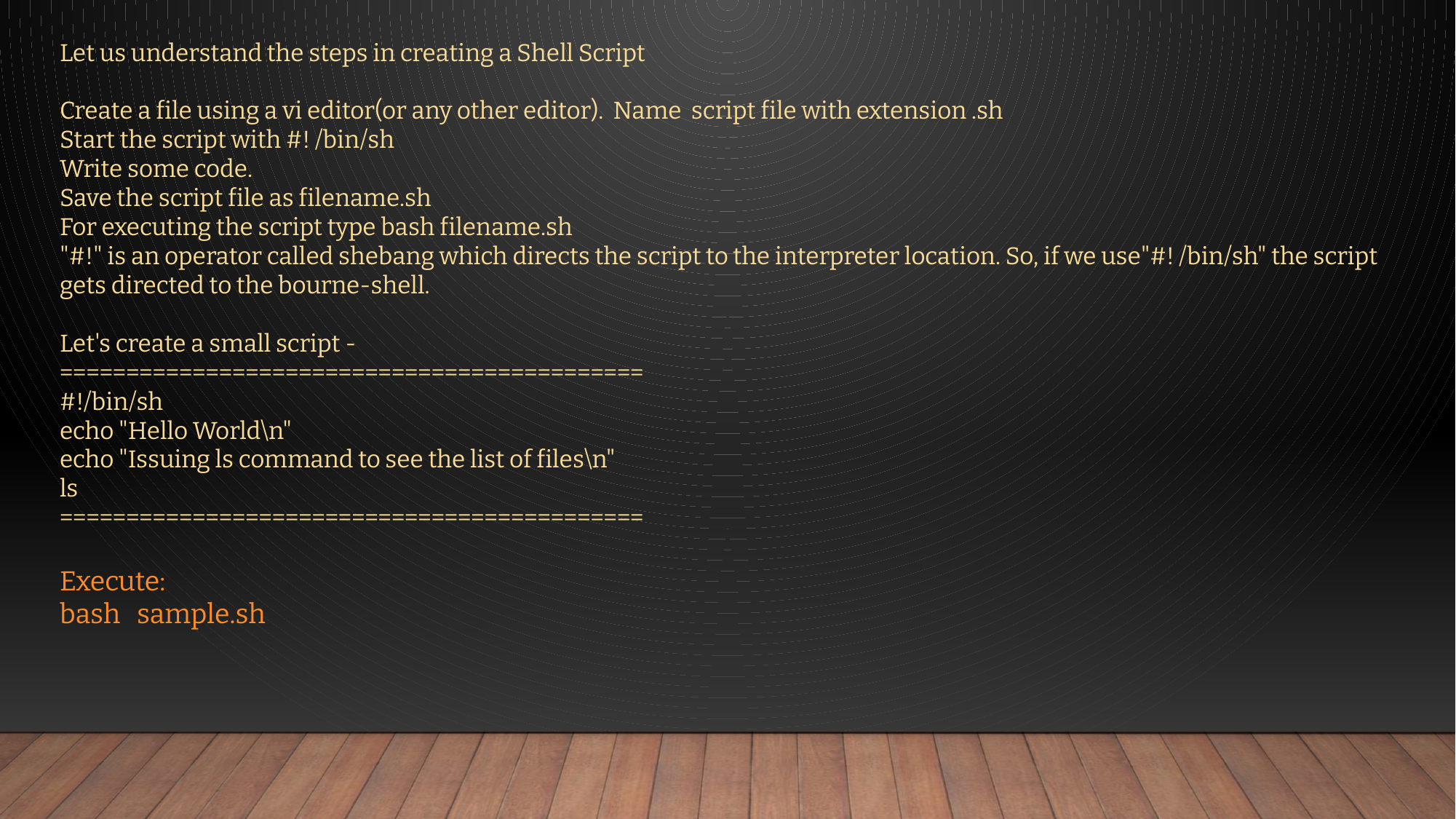

Let us understand the steps in creating a Shell Script

Create a file using a vi editor(or any other editor).  Name  script file with extension .sh
Start the script with #! /bin/sh
Write some code.
Save the script file as filename.sh
For executing the script type bash filename.sh
"#!" is an operator called shebang which directs the script to the interpreter location. So, if we use"#! /bin/sh" the script gets directed to the bourne-shell.

Let's create a small script -
============================================
#!/bin/sh
echo "Hello World\n"
echo "Issuing ls command to see the list of files\n"
ls
============================================

Execute:
bash   sample.sh